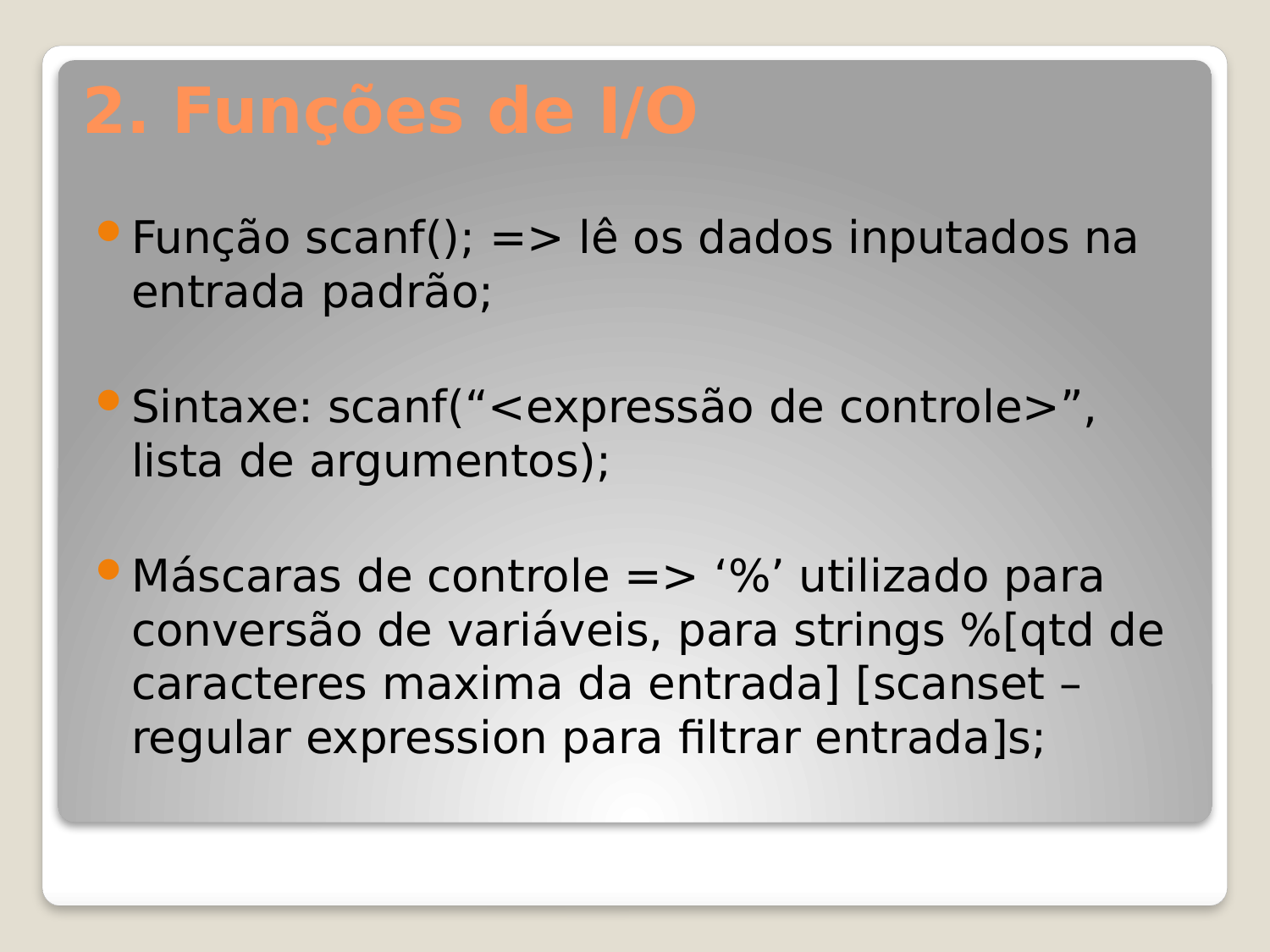

# 2. Funções de I/O
Função scanf(); => lê os dados inputados na entrada padrão;

Sintaxe: scanf(“<expressão de controle>”, lista de argumentos);

Máscaras de controle => ‘%’ utilizado para conversão de variáveis, para strings %[qtd de caracteres maxima da entrada] [scanset – regular expression para filtrar entrada]s;